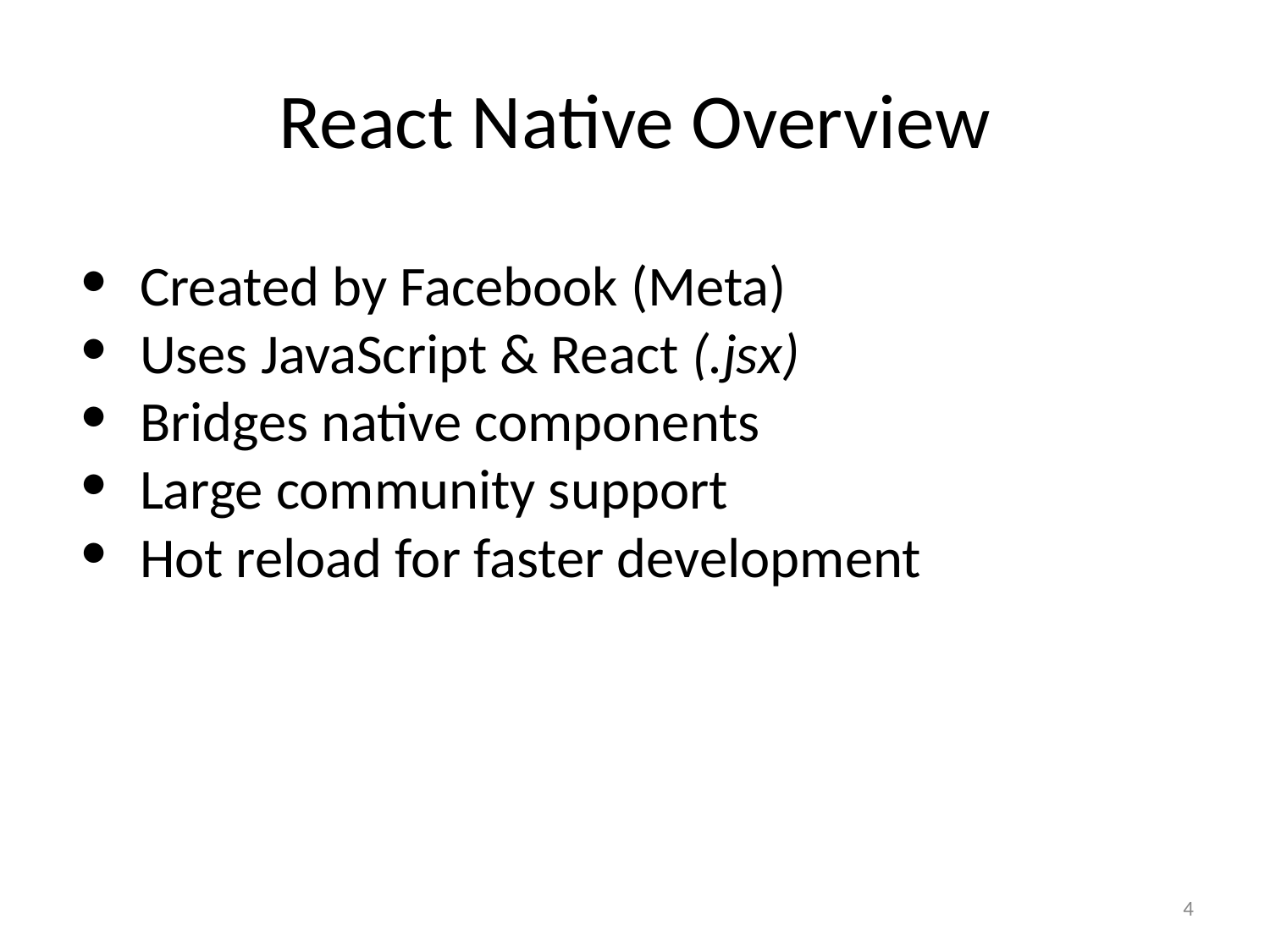

# React Native Overview
Created by Facebook (Meta)
Uses JavaScript & React (.jsx)
Bridges native components
Large community support
Hot reload for faster development
4